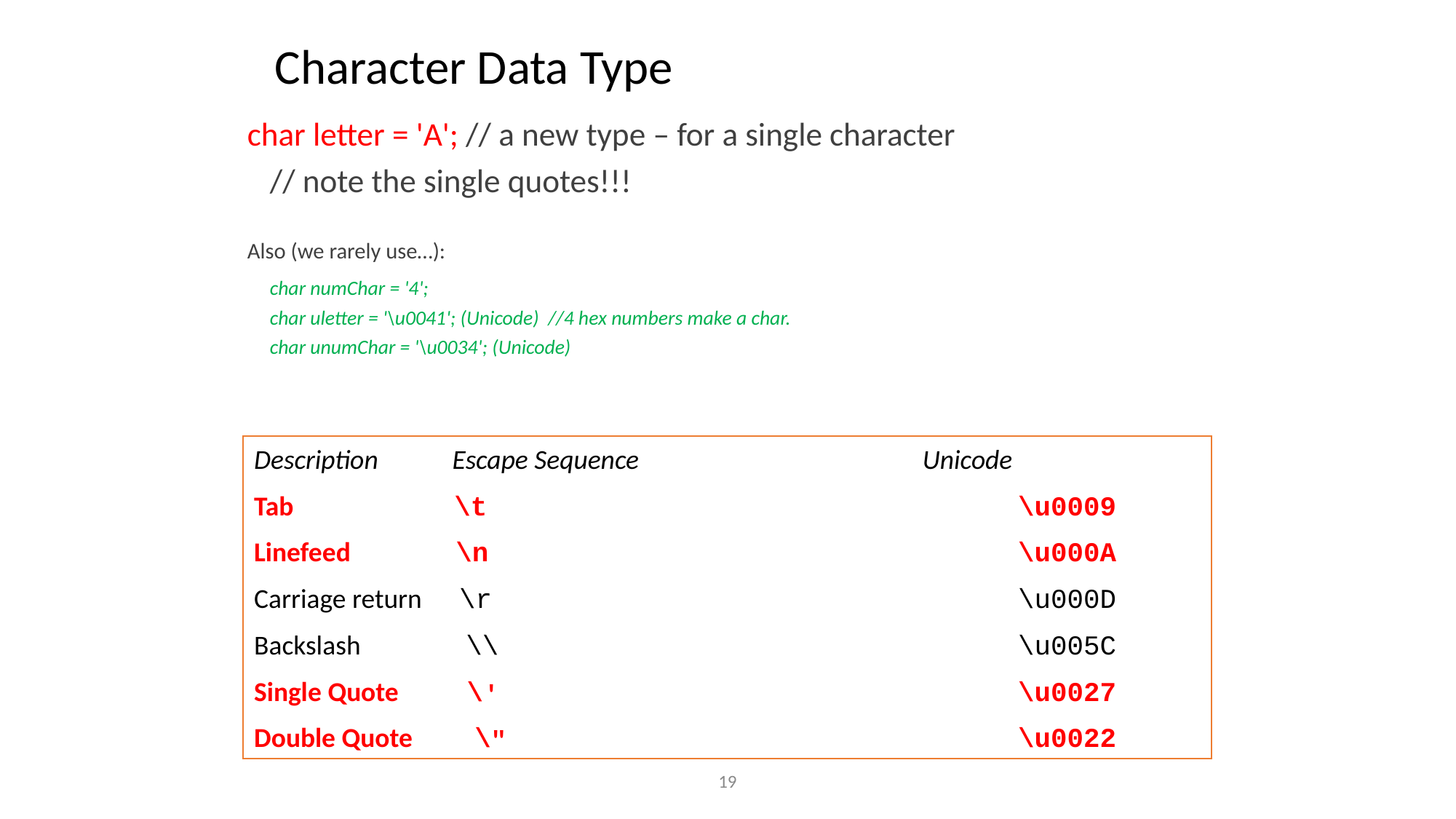

# Character Data Type
char letter = 'A'; // a new type – for a single character
						// note the single quotes!!!

Also (we rarely use…):
	char numChar = '4';
	char uletter = '\u0041'; (Unicode)  //4 hex numbers make a char.
	char unumChar = '\u0034'; (Unicode)
Description            Escape Sequence 		Unicode
Tab                          \t			\u0009
Linefeed                 \n			\u000A
Carriage return      \r			\u000D
Backslash                 \\			\u005C
Single Quote           \' 			\u0027
Double Quote          \" 			\u0022
19